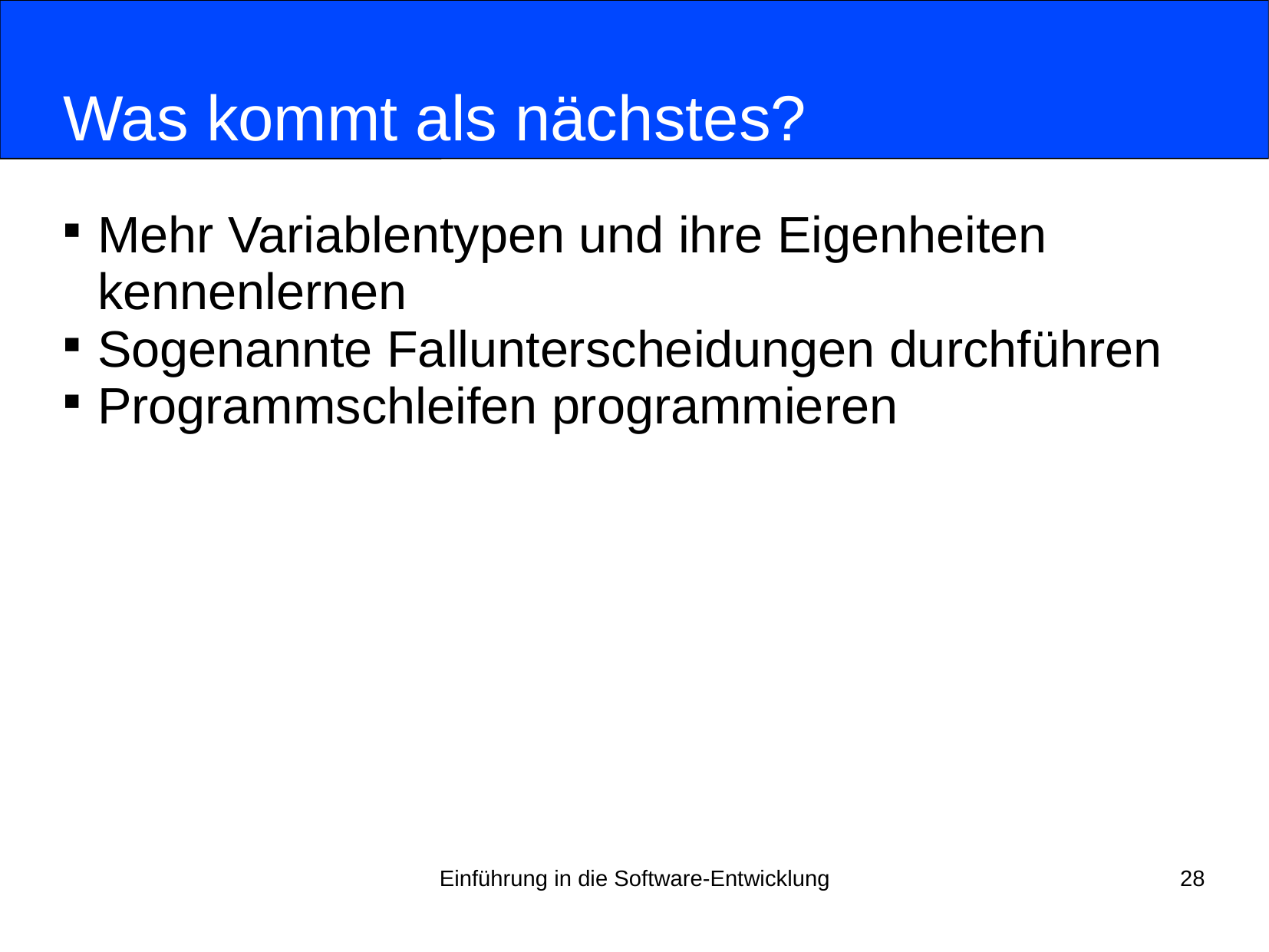

# Was kommt als nächstes?
Mehr Variablentypen und ihre Eigenheiten kennenlernen
Sogenannte Fallunterscheidungen durchführen
Programmschleifen programmieren
Einführung in die Software-Entwicklung
28